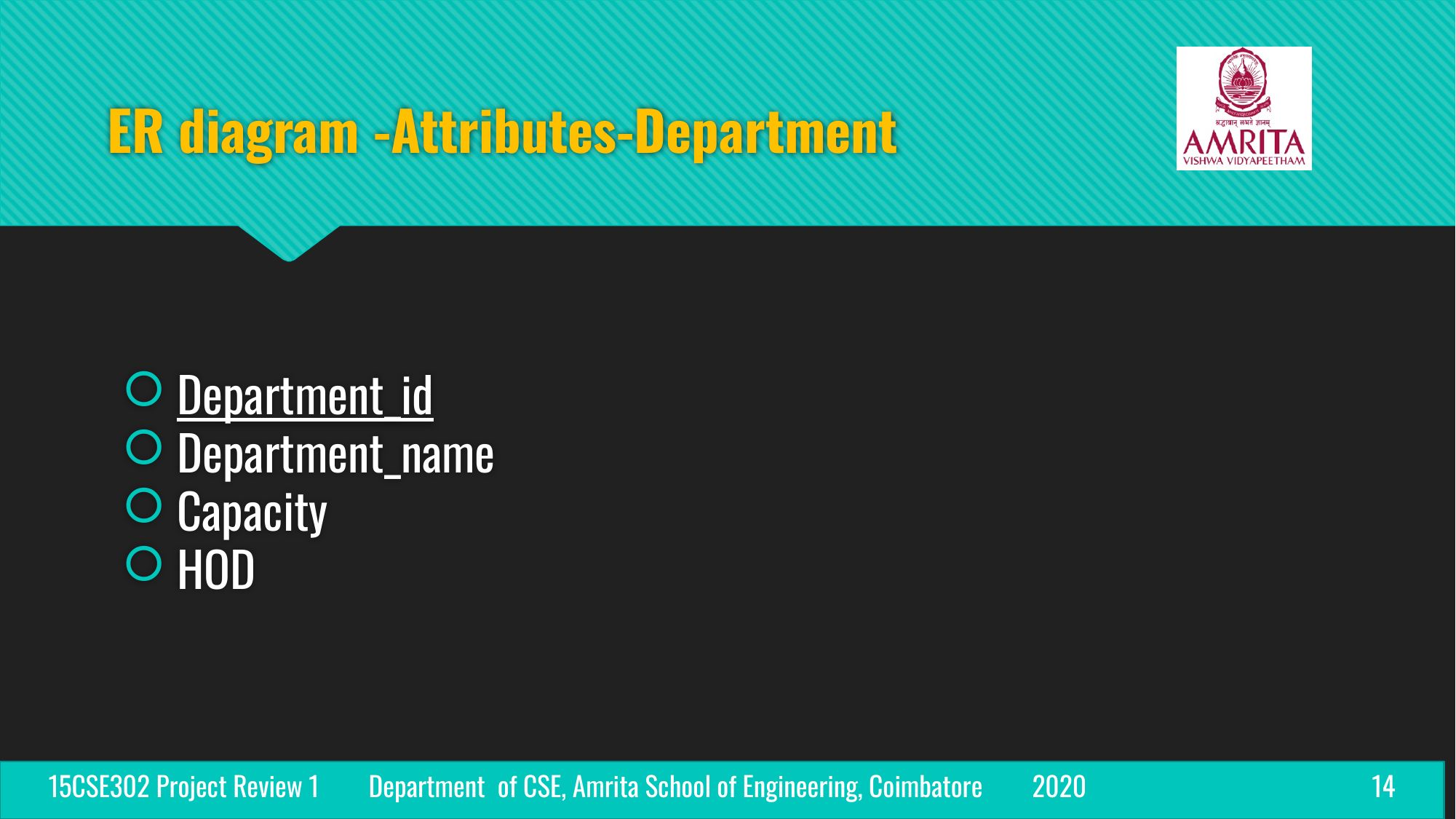

# ER diagram -Attributes-Department
Department_id
Department_name
Capacity
HOD